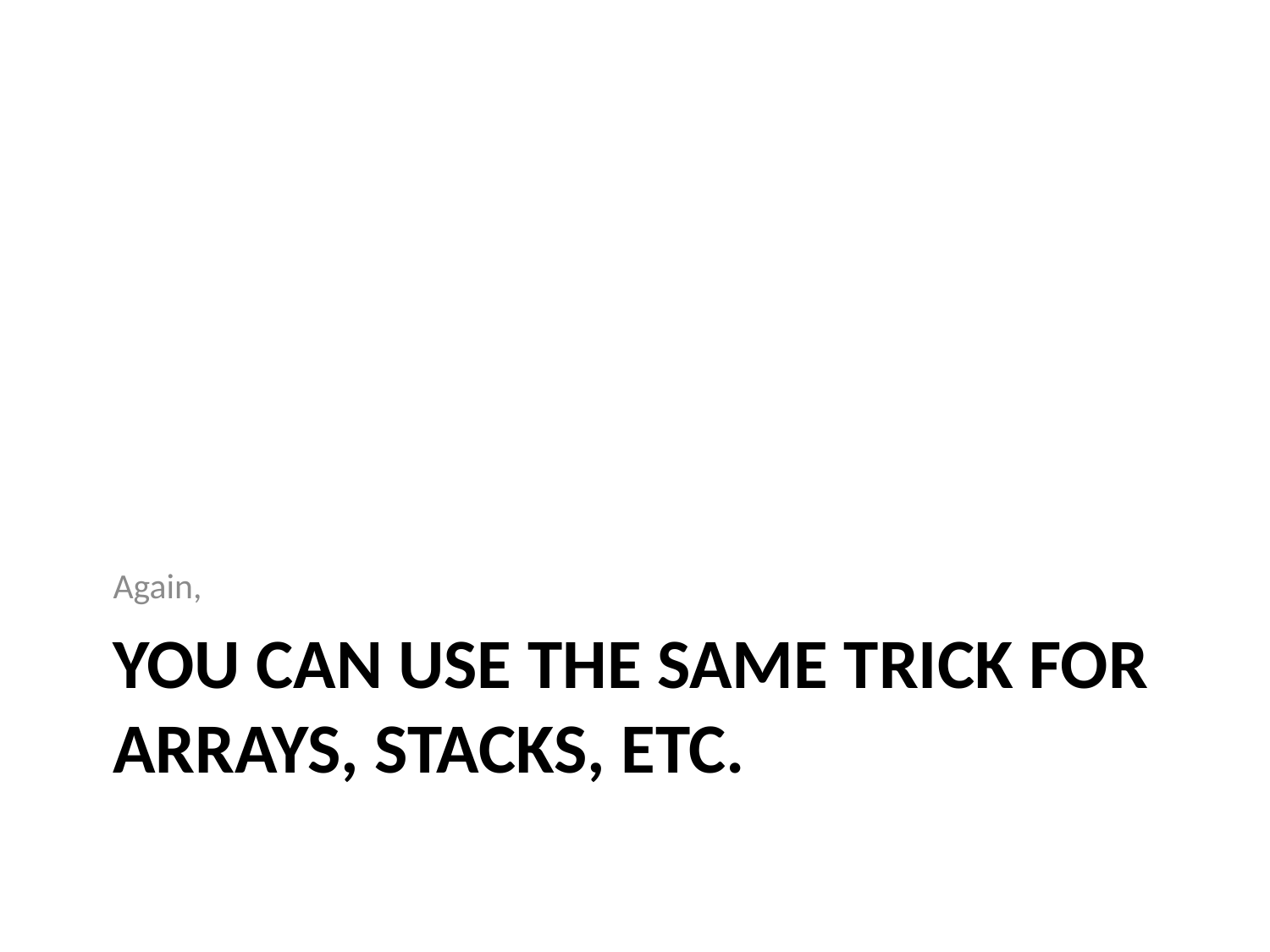

Again,
# You can use the same trick for Arrays, stacks, etc.